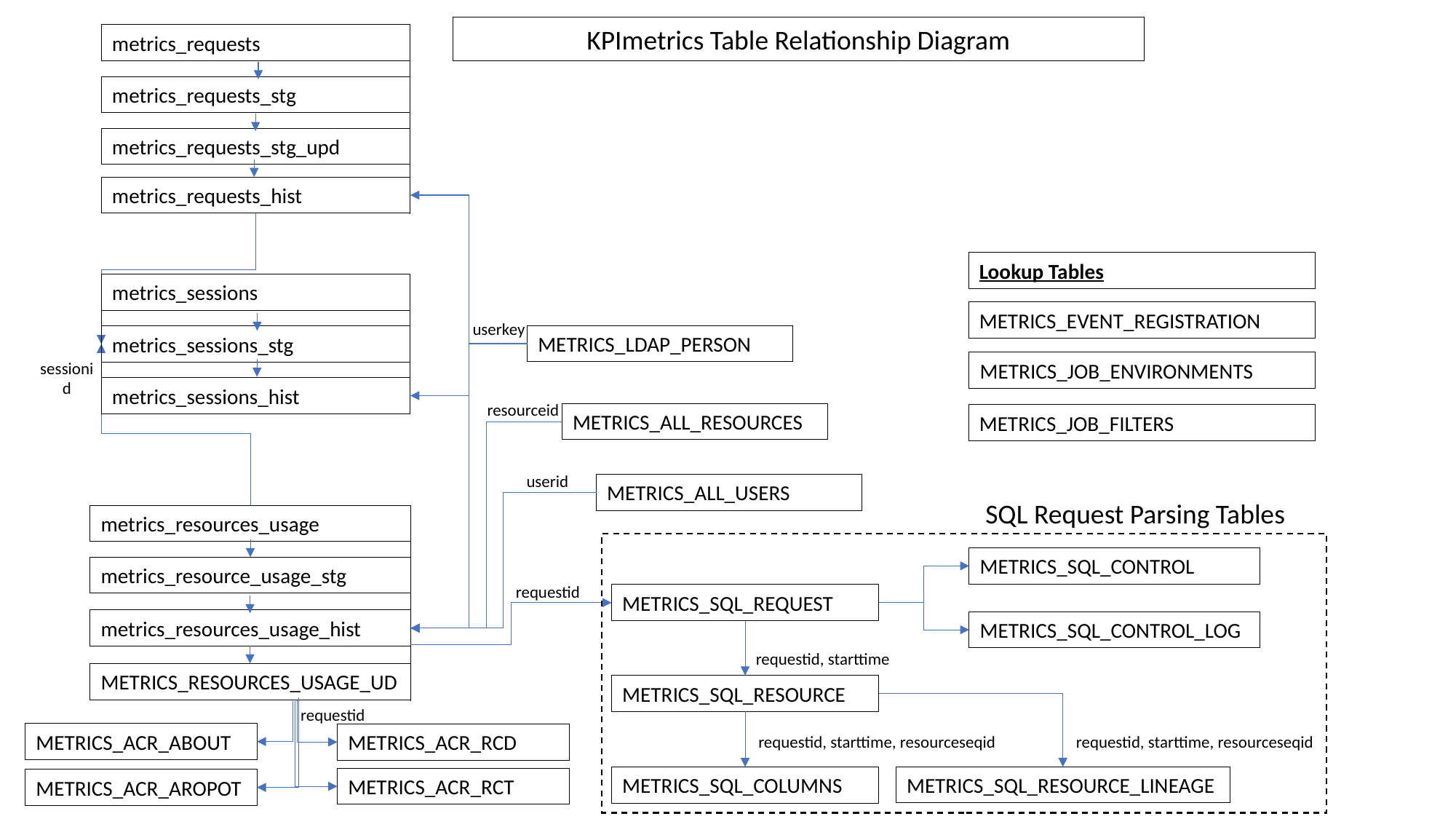

KPImetrics Table Relationship Diagram
metrics_requests
metrics_requests_stg
metrics_requests_stg_upd
metrics_requests_hist
Lookup Tables
metrics_sessions
metrics_sessions_stg
metrics_sessions_hist
METRICS_EVENT_REGISTRATION
userkey
METRICS_LDAP_PERSON
sessionid
METRICS_JOB_ENVIRONMENTS
resourceid
METRICS_ALL_RESOURCES
METRICS_JOB_FILTERS
userid
METRICS_ALL_USERS
SQL Request Parsing Tables
metrics_resources_usage
metrics_resource_usage_stg
metrics_resources_usage_hist
METRICS_RESOURCES_USAGE_UD

METRICS_SQL_CONTROL
requestid
METRICS_SQL_REQUEST
METRICS_SQL_CONTROL_LOG
requestid, starttime
METRICS_SQL_RESOURCE
requestid
METRICS_ACR_ABOUT
METRICS_ACR_RCD
requestid, starttime, resourceseqid
requestid, starttime, resourceseqid
METRICS_SQL_RESOURCE_LINEAGE
METRICS_SQL_COLUMNS
METRICS_ACR_RCT
METRICS_ACR_AROPOT